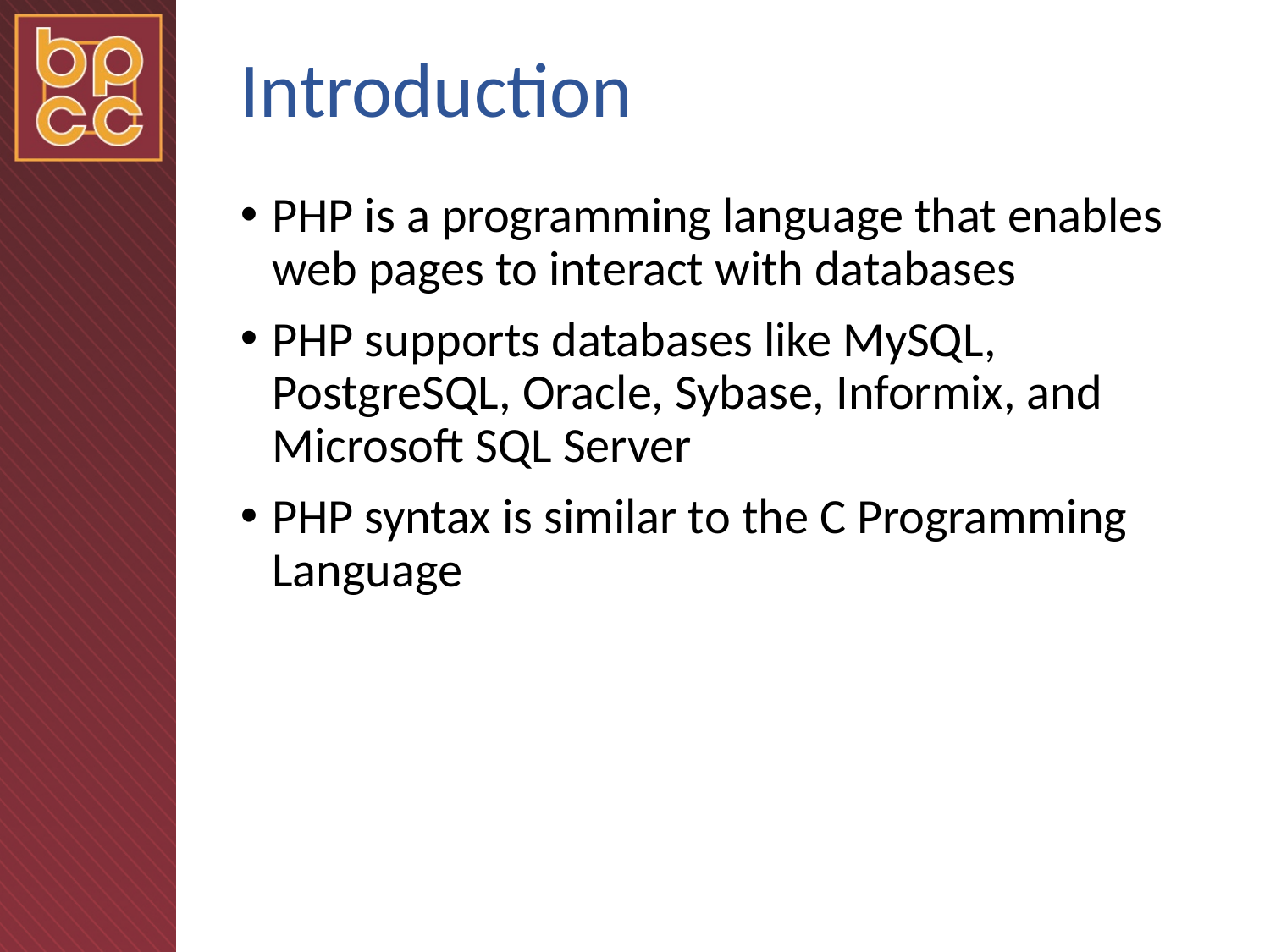

# Introduction
PHP is a programming language that enables web pages to interact with databases
PHP supports databases like MySQL, PostgreSQL, Oracle, Sybase, Informix, and Microsoft SQL Server
PHP syntax is similar to the C Programming Language